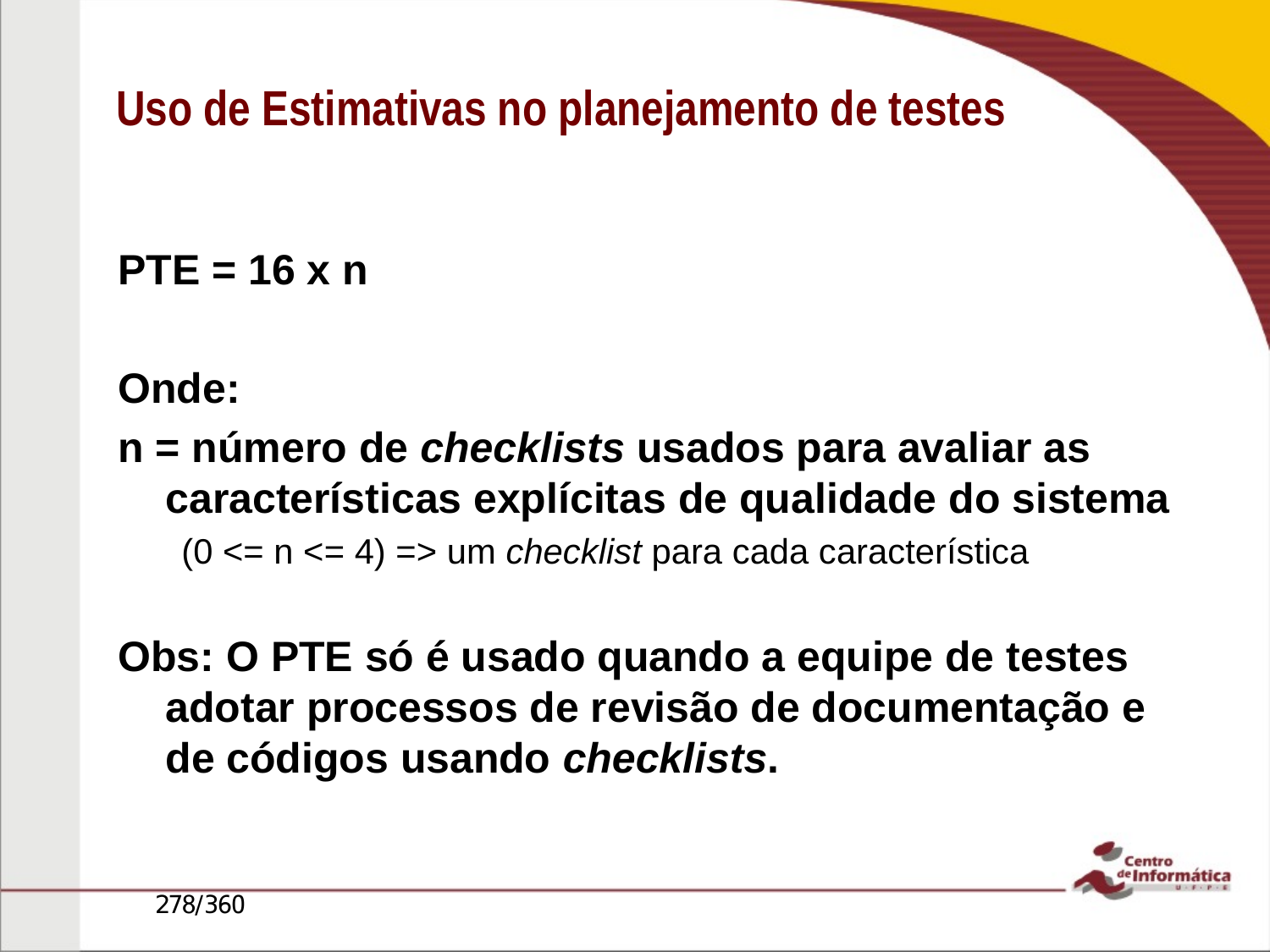

Uso de Estimativas no planejamento de testes
PTE = 16 x n

Onde:
n = número de checklists usados para avaliar as características explícitas de qualidade do sistema
(0 <= n <= 4) => um checklist para cada característica

Obs: O PTE só é usado quando a equipe de testes adotar processos de revisão de documentação e de códigos usando checklists.
278/360